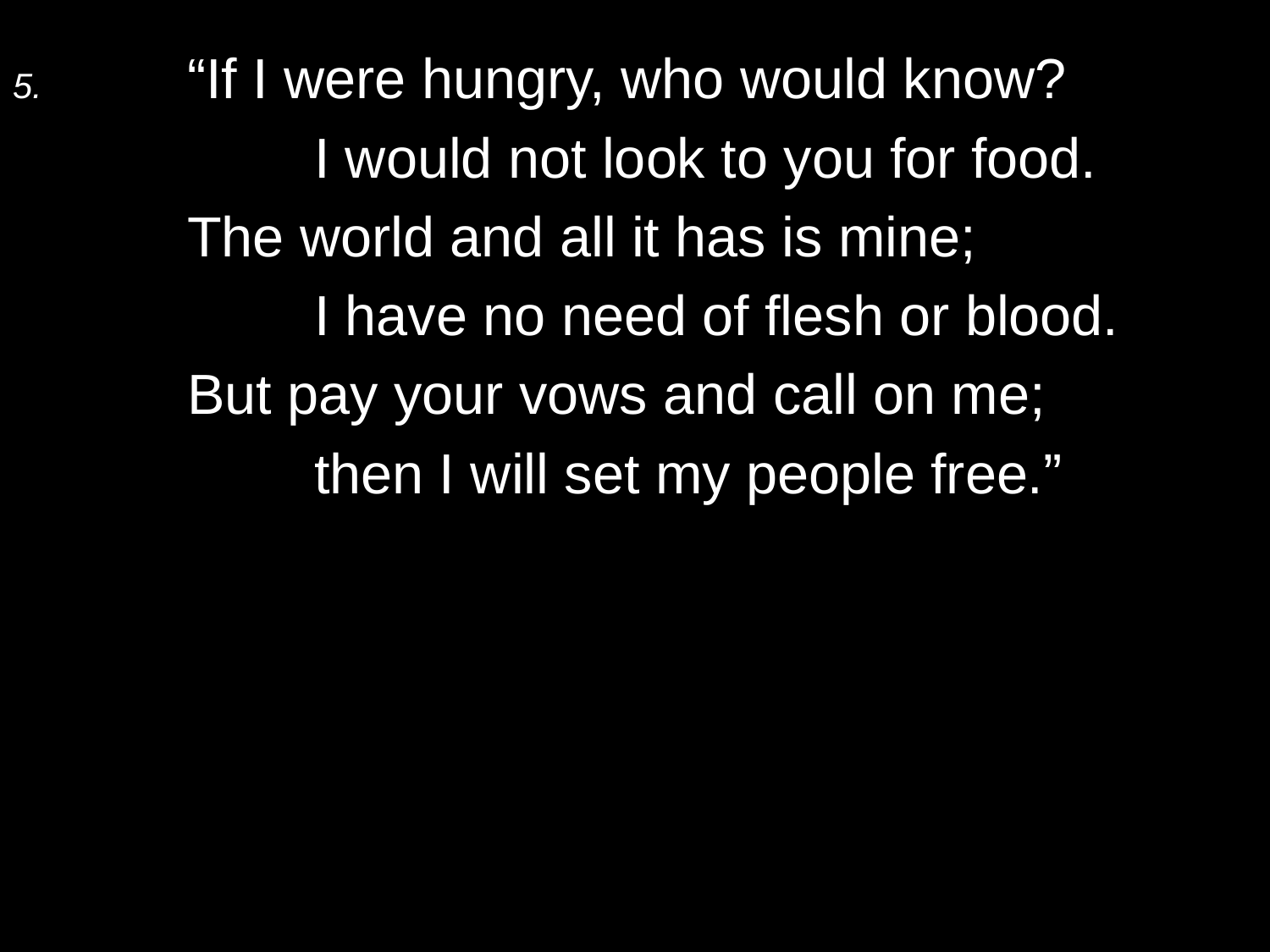

5.	“If I were hungry, who would know?
		I would not look to you for food.
	The world and all it has is mine;
		I have no need of flesh or blood.
	But pay your vows and call on me;
		then I will set my people free.”